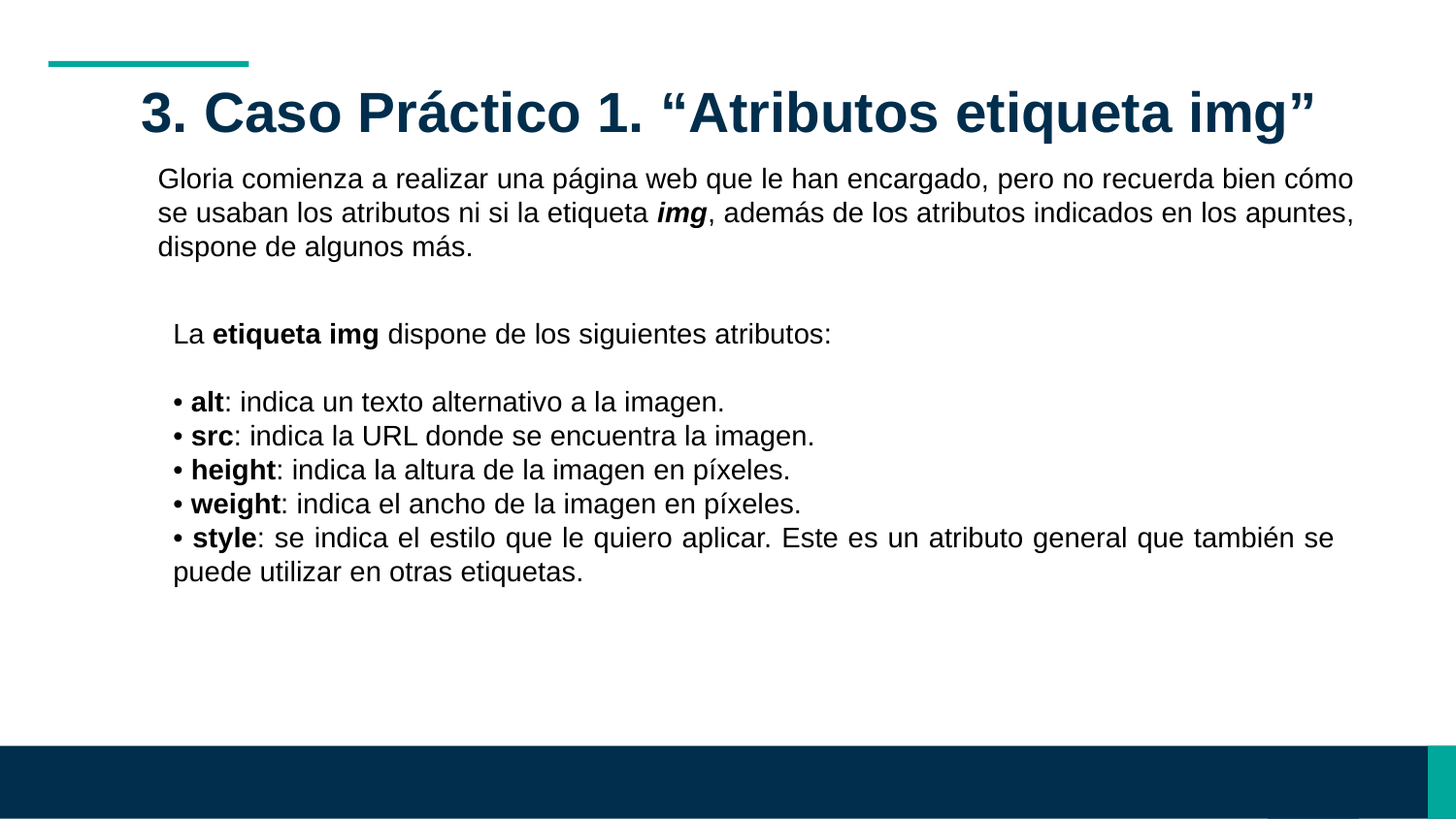

# 3. Caso Práctico 1. “Atributos etiqueta img”
Gloria comienza a realizar una página web que le han encargado, pero no recuerda bien cómo se usaban los atributos ni si la etiqueta img, además de los atributos indicados en los apuntes, dispone de algunos más.
La etiqueta img dispone de los siguientes atributos:

• alt: indica un texto alternativo a la imagen.
• src: indica la URL donde se encuentra la imagen.
• height: indica la altura de la imagen en píxeles.
• weight: indica el ancho de la imagen en píxeles.
• style: se indica el estilo que le quiero aplicar. Este es un atributo general que también se puede utilizar en otras etiquetas.